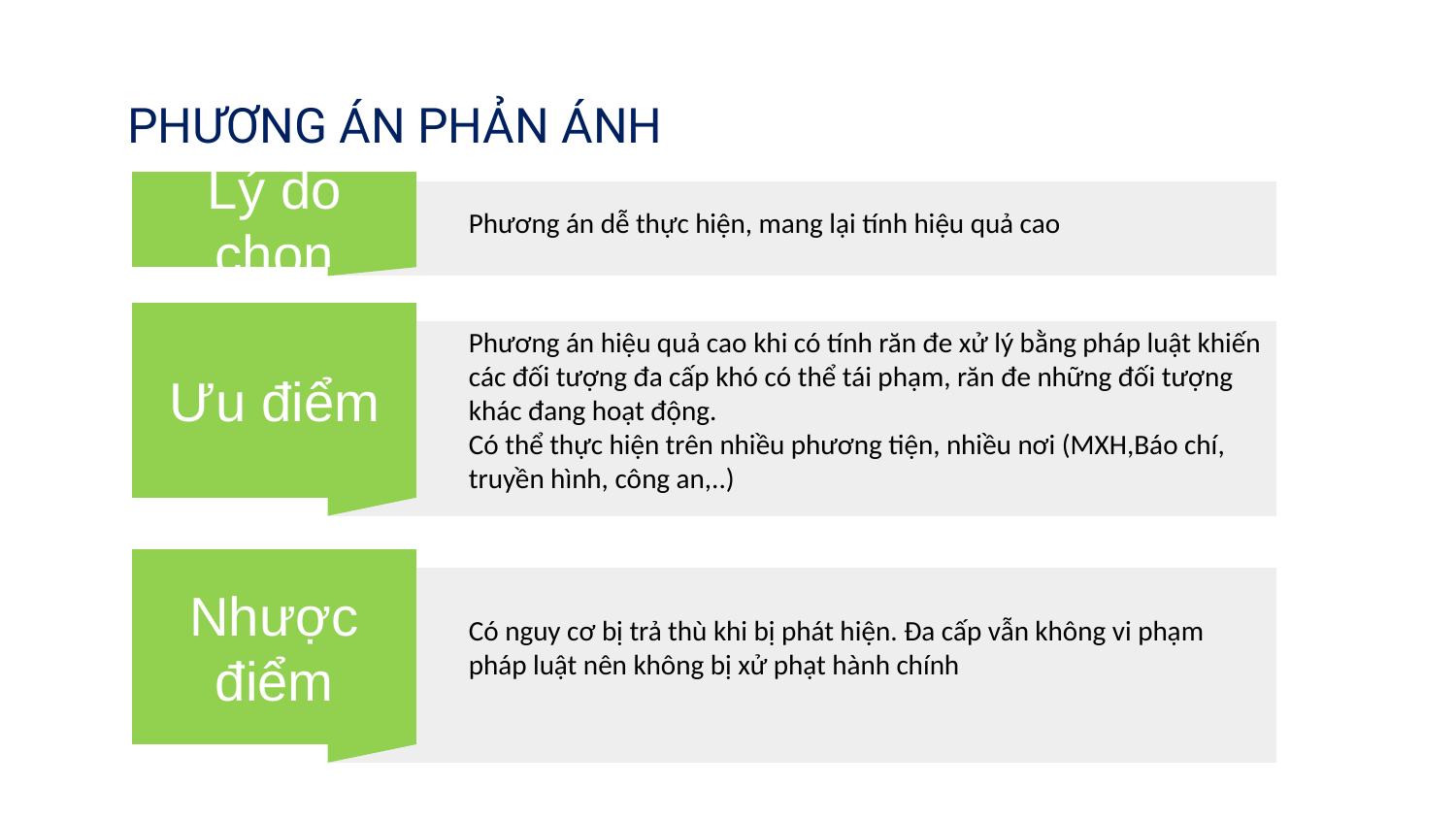

# PHƯƠNG ÁN PHẢN ÁNH
Lý do chọn

Phương án dễ thực hiện, mang lại tính hiệu quả cao

Ưu điểm

Phương án hiệu quả cao khi có tính răn đe xử lý bằng pháp luật khiến các đối tượng đa cấp khó có thể tái phạm, răn đe những đối tượng khác đang hoạt động.
Có thể thực hiện trên nhiều phương tiện, nhiều nơi (MXH,Báo chí, truyền hình, công an,..)

Nhược điểm

Có nguy cơ bị trả thù khi bị phát hiện. Đa cấp vẫn không vi phạm pháp luật nên không bị xử phạt hành chính